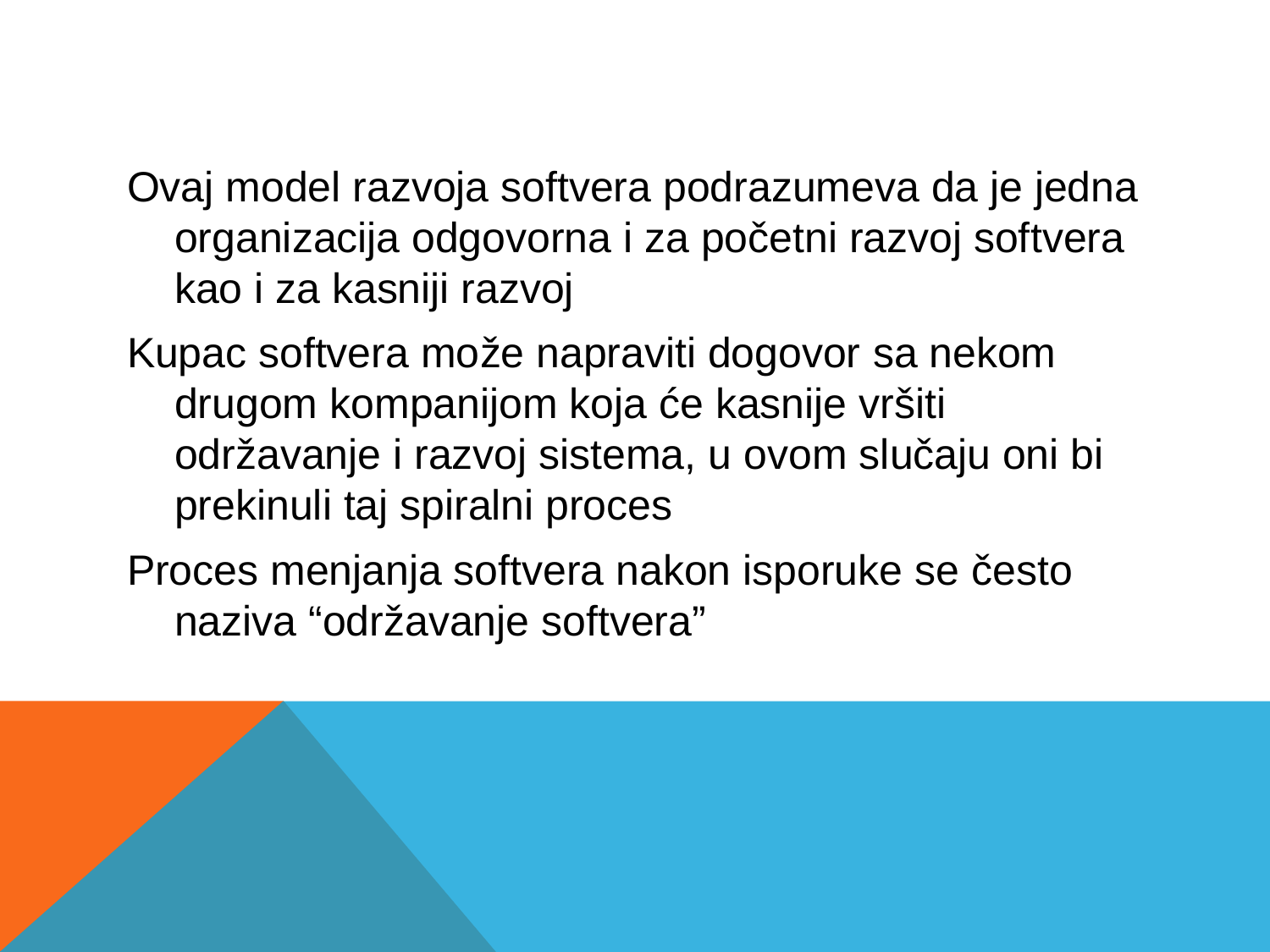

Ovaj model razvoja softvera podrazumeva da je jedna organizacija odgovorna i za početni razvoj softvera kao i za kasniji razvoj
Kupac softvera može napraviti dogovor sa nekom drugom kompanijom koja će kasnije vršiti održavanje i razvoj sistema, u ovom slučaju oni bi prekinuli taj spiralni proces
Proces menjanja softvera nakon isporuke se često naziva “održavanje softvera”